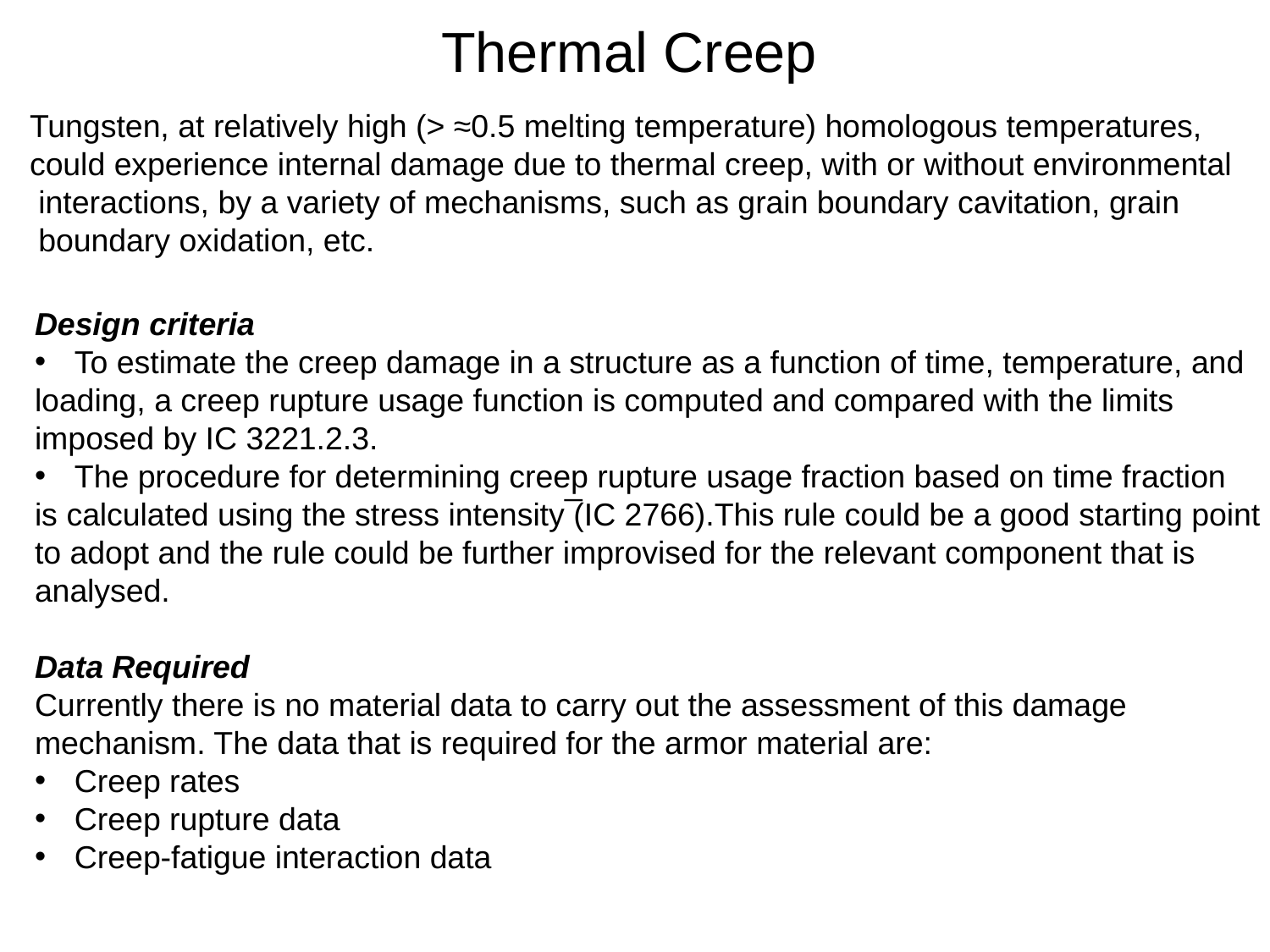

Thermal Creep
Tungsten, at relatively high (> ≈0.5 melting temperature) homologous temperatures,
could experience internal damage due to thermal creep, with or without environmental
 interactions, by a variety of mechanisms, such as grain boundary cavitation, grain
 boundary oxidation, etc.
Design criteria
To estimate the creep damage in a structure as a function of time, temperature, and
loading, a creep rupture usage function is computed and compared with the limits
imposed by IC 3221.2.3.
The procedure for determining creep rupture usage fraction based on time fraction
is calculated using the stress intensity ̅(IC 2766).This rule could be a good starting point
to adopt and the rule could be further improvised for the relevant component that is
analysed.

Data Required
Currently there is no material data to carry out the assessment of this damage
mechanism. The data that is required for the armor material are:
Creep rates
Creep rupture data
Creep-fatigue interaction data